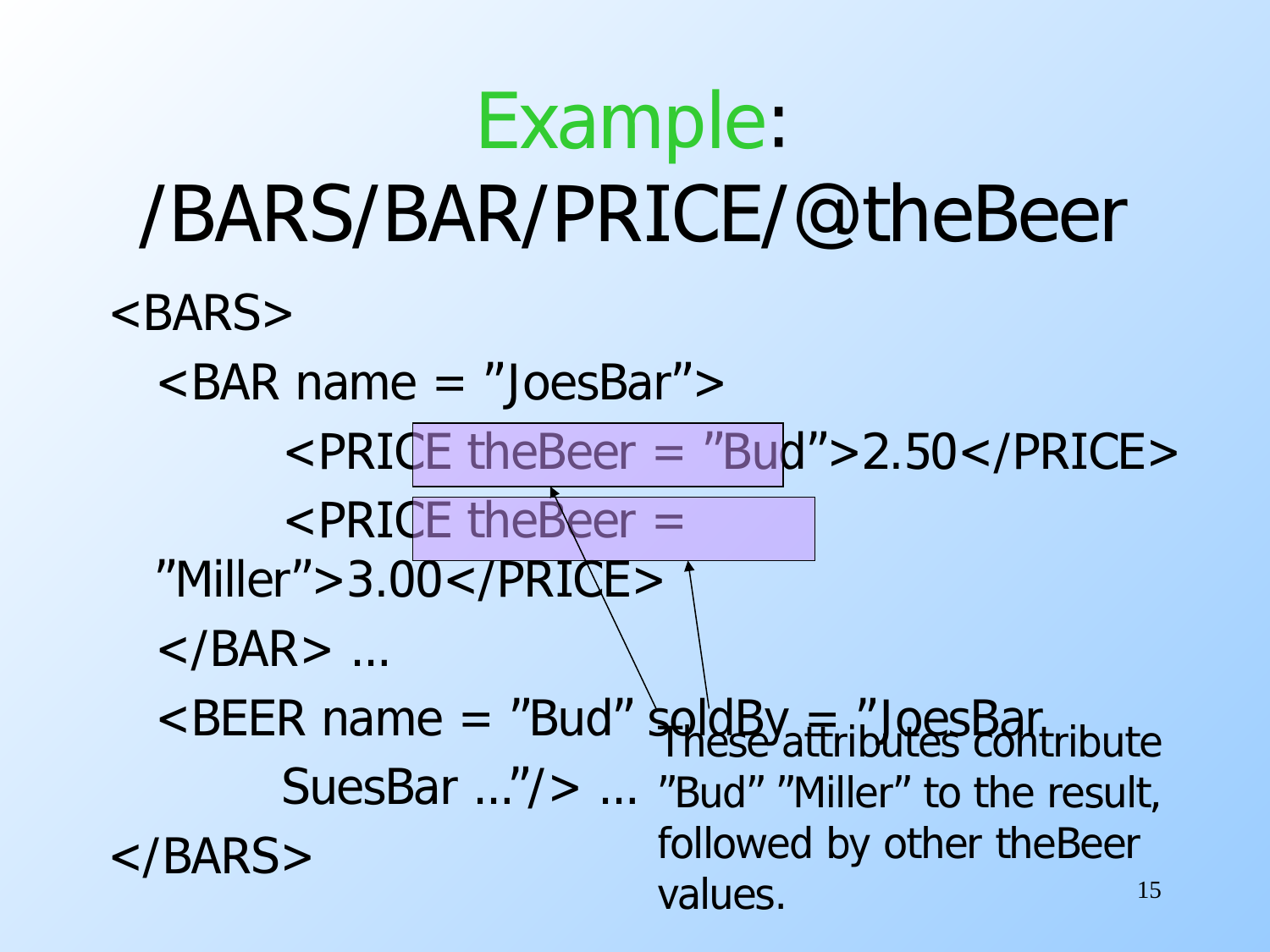

# Example: /BARS/BAR/PRICE/@theBeer
<BARS>
	<BAR name = ”JoesBar”>
		<PRICE theBeer = ”Bud”>2.50</PRICE>
		<PRICE theBeer = ”Miller”>3.00</PRICE>
	</BAR> …
	<BEER name = ”Bud” soldBy = ”JoesBar
		SuesBar …”/> …
</BARS>

These attributes contribute
”Bud” ”Miller” to the result,
followed by other theBeer
values.
15